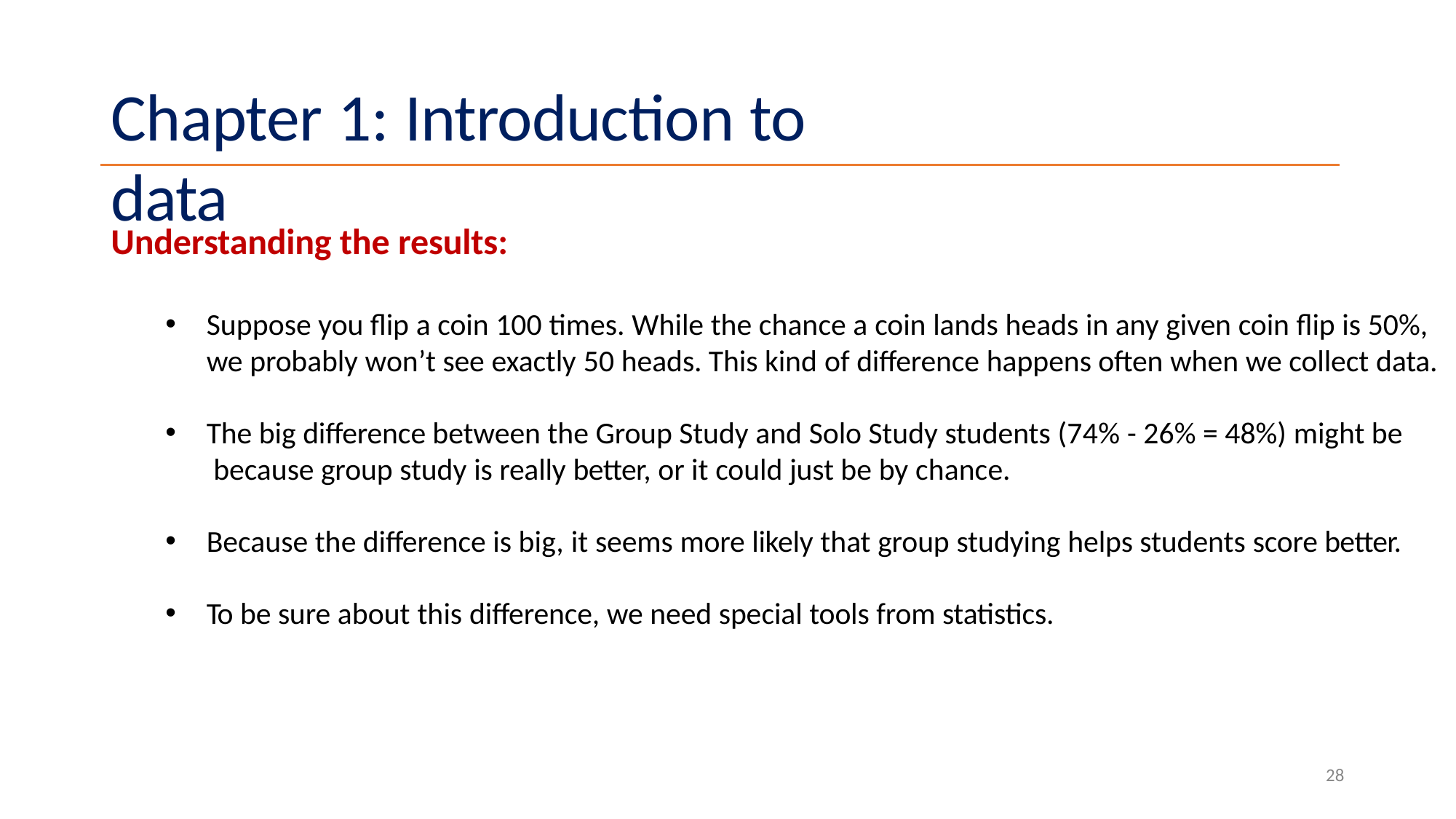

# Chapter 1: Introduction to data

Understanding the results:

Suppose you flip a coin 100 times. While the chance a coin lands heads in any given coin flip is 50%,
we probably won’t see exactly 50 heads. This kind of difference happens often when we collect data.

The big difference between the Group Study and Solo Study students (74% - 26% = 48%) might be  because group study is really better, or it could just be by chance.

Because the difference is big, it seems more likely that group studying helps students score better.

To be sure about this difference, we need special tools from statistics.
28